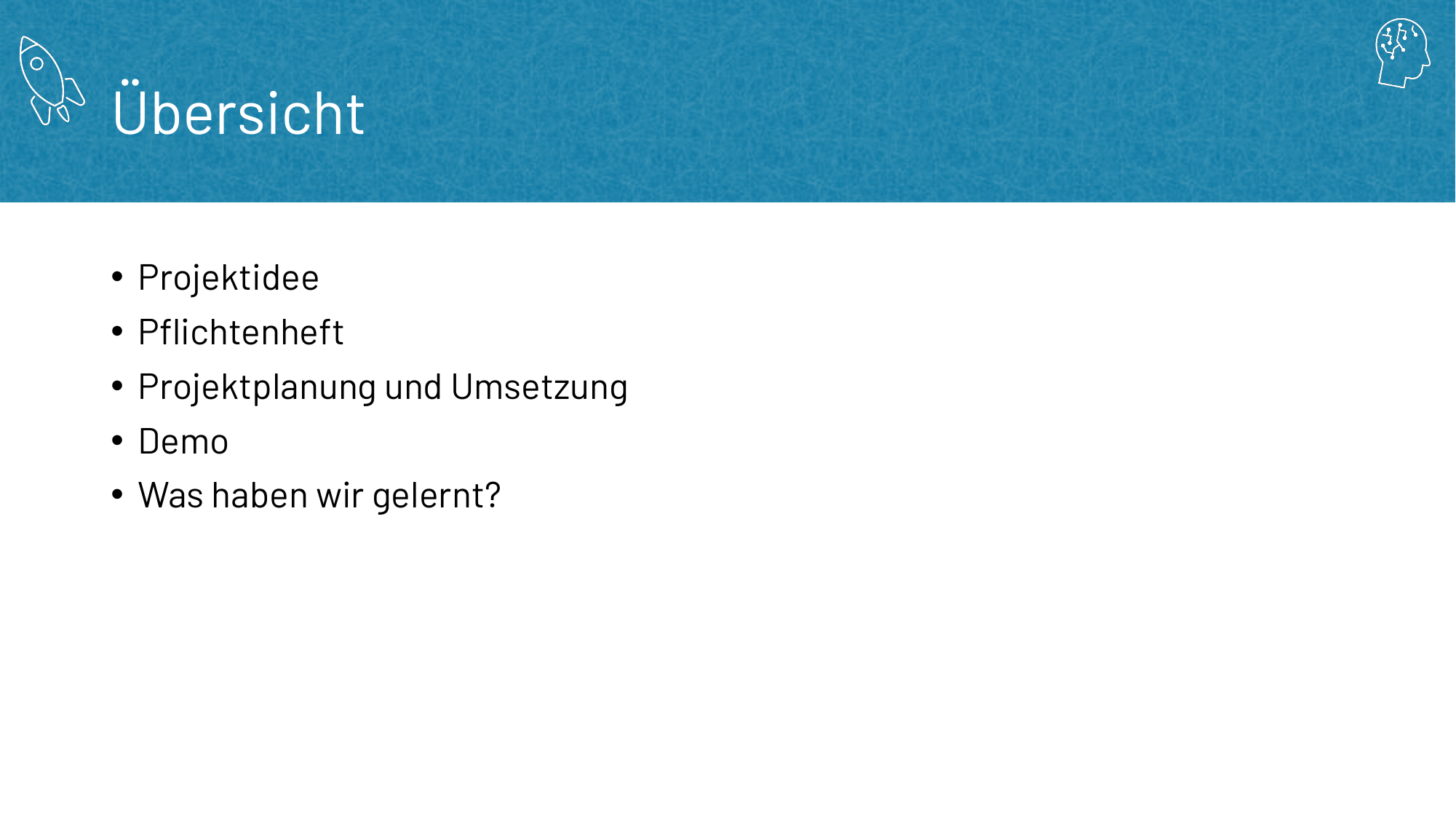

# Übersicht
Projektidee
Pflichtenheft
Projektplanung und Umsetzung
Demo
Was haben wir gelernt?